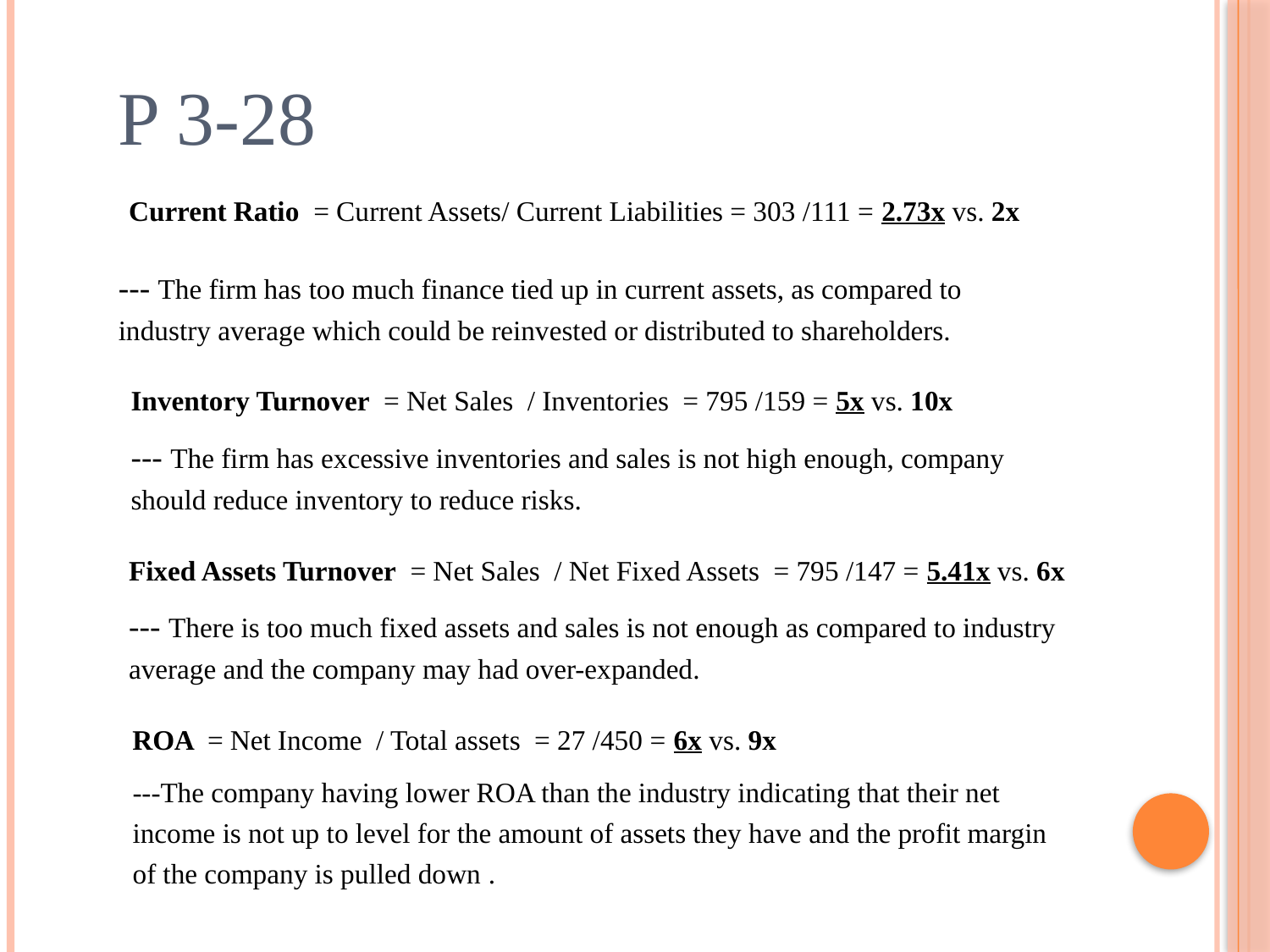

P 3-28
Current Ratio  = Current Assets/ Current Liabilities = 303 /111 = 2.73x vs. 2x
--- The firm has too much finance tied up in current assets, as compared to industry average which could be reinvested or distributed to shareholders.
Inventory Turnover  = Net Sales  / Inventories  = 795 /159 = 5x vs. 10x
--- The firm has excessive inventories and sales is not high enough, company should reduce inventory to reduce risks.
Fixed Assets Turnover  = Net Sales  / Net Fixed Assets  = 795 /147 = 5.41x vs. 6x
--- There is too much fixed assets and sales is not enough as compared to industry average and the company may had over-expanded.
ROA  = Net Income  / Total assets  = 27 /450 = 6x vs. 9x
---The company having lower ROA than the industry indicating that their net income is not up to level for the amount of assets they have and the profit margin of the company is pulled down .